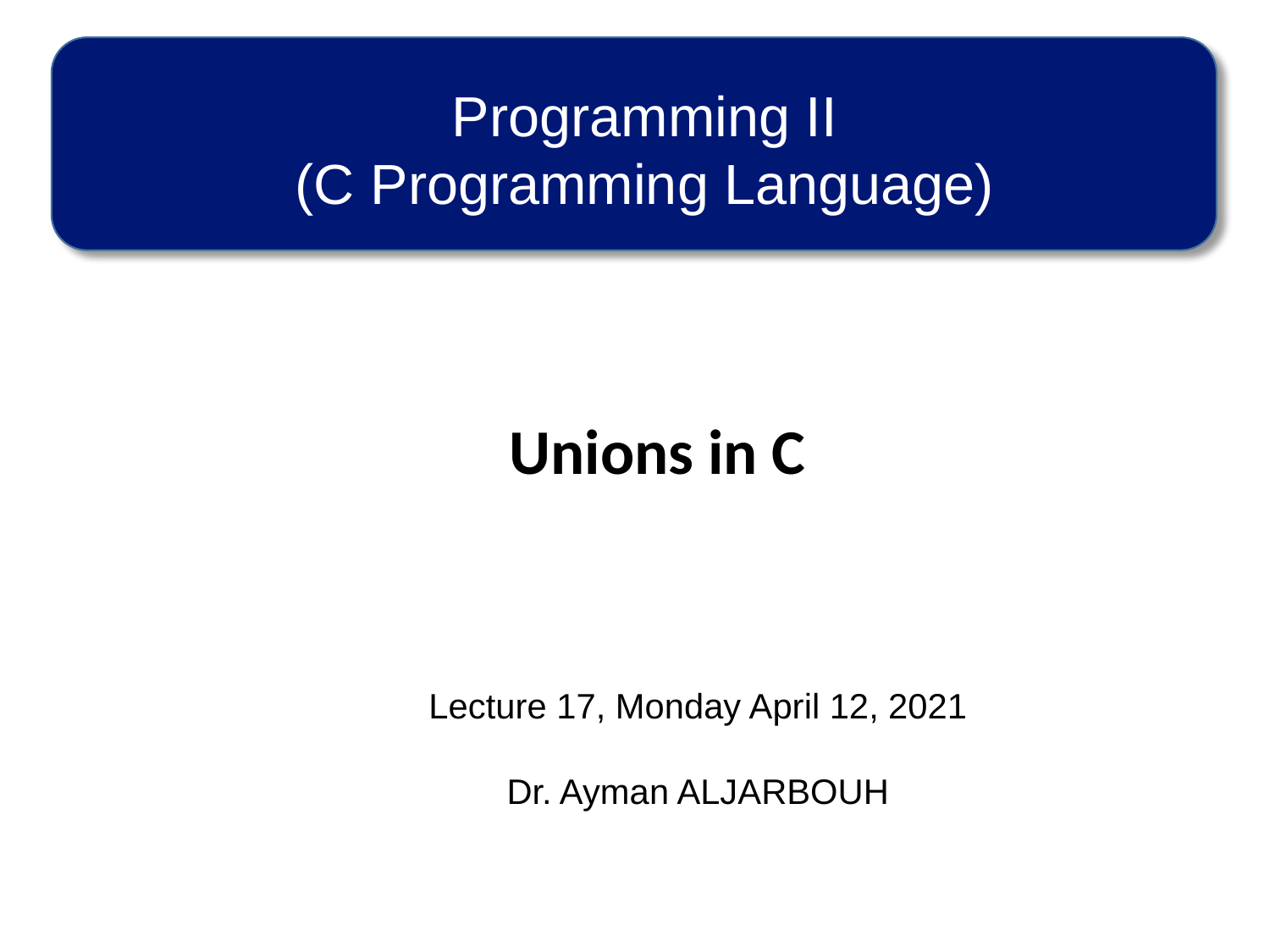

Programming II
(C Programming Language)
Unions in C
Lecture 17, Monday April 12, 2021

Dr. Ayman ALJARBOUH